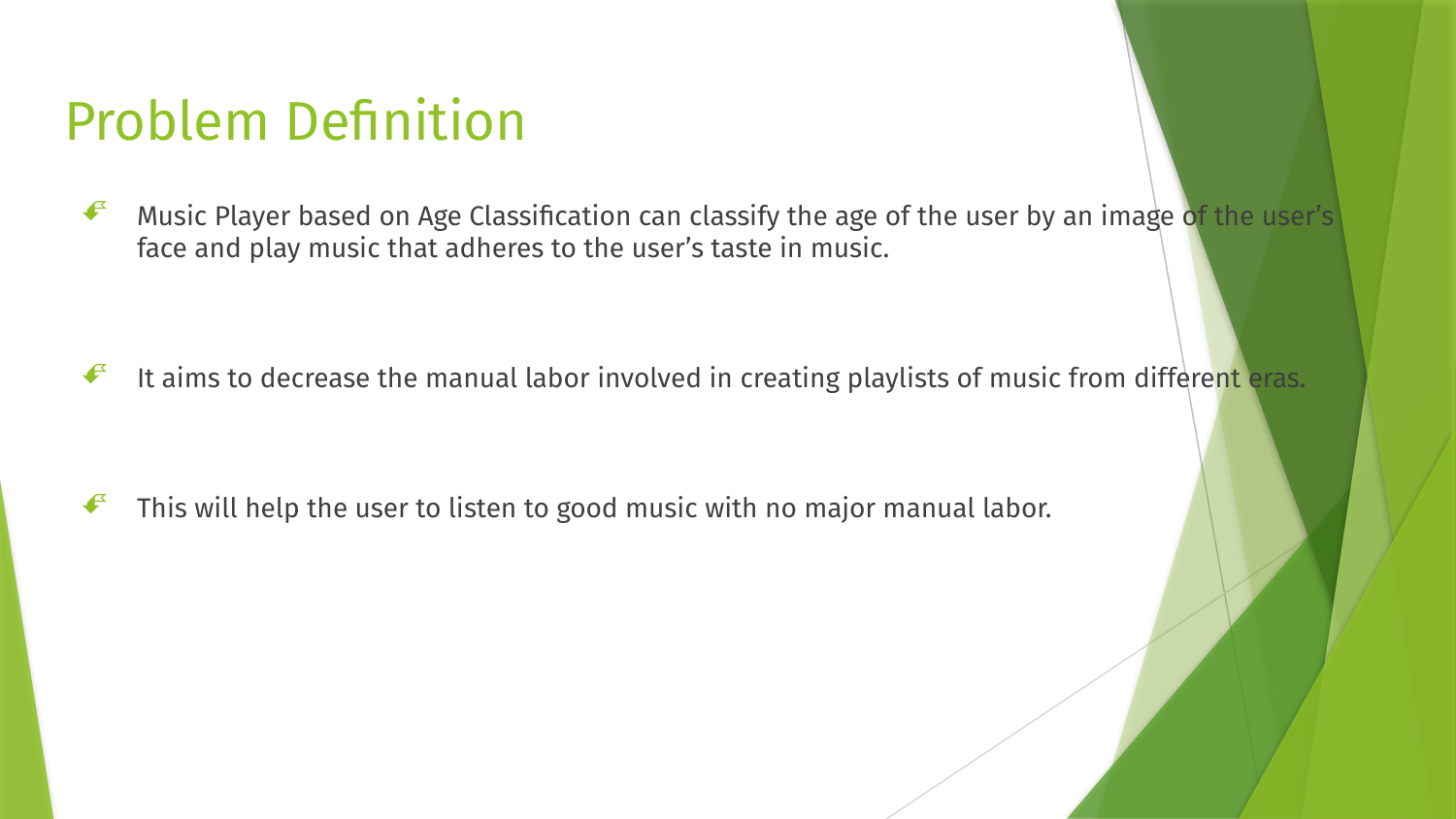

# Problem Definition
Music Player based on Age Classification can classify the age of the user by an image of the user’s face and play music that adheres to the user’s taste in music.

It aims to decrease the manual labor involved in creating playlists of music from different eras.

This will help the user to listen to good music with no major manual labor.